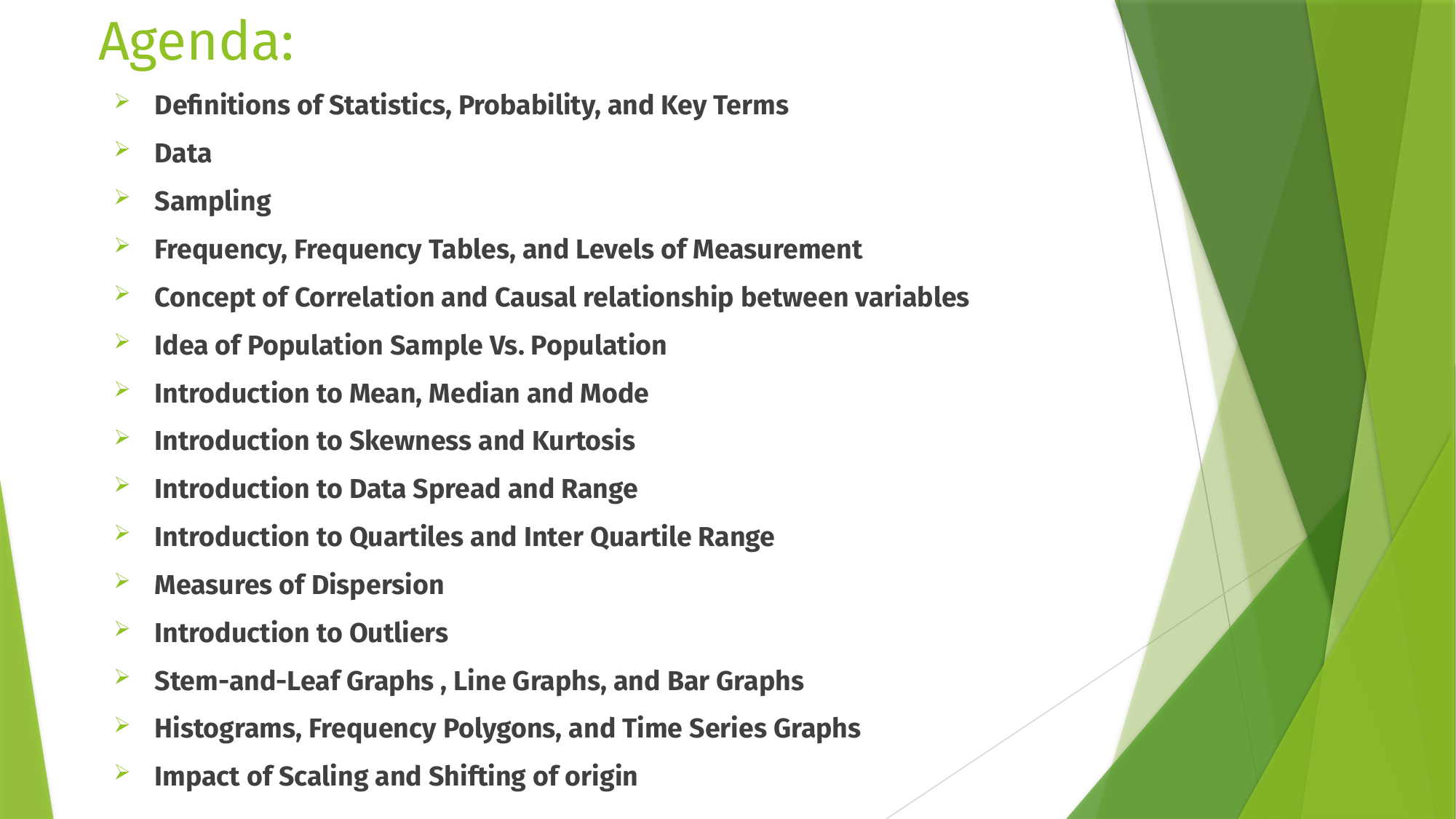

# Agenda:
Definitions of Statistics, Probability, and Key Terms
Data
Sampling
Frequency, Frequency Tables, and Levels of Measurement
Concept of Correlation and Causal relationship between variables
Idea of Population Sample Vs. Population
Introduction to Mean, Median and Mode
Introduction to Skewness and Kurtosis
Introduction to Data Spread and Range
Introduction to Quartiles and Inter Quartile Range
Measures of Dispersion
Introduction to Outliers
Stem-and-Leaf Graphs , Line Graphs, and Bar Graphs
Histograms, Frequency Polygons, and Time Series Graphs
Impact of Scaling and Shifting of origin